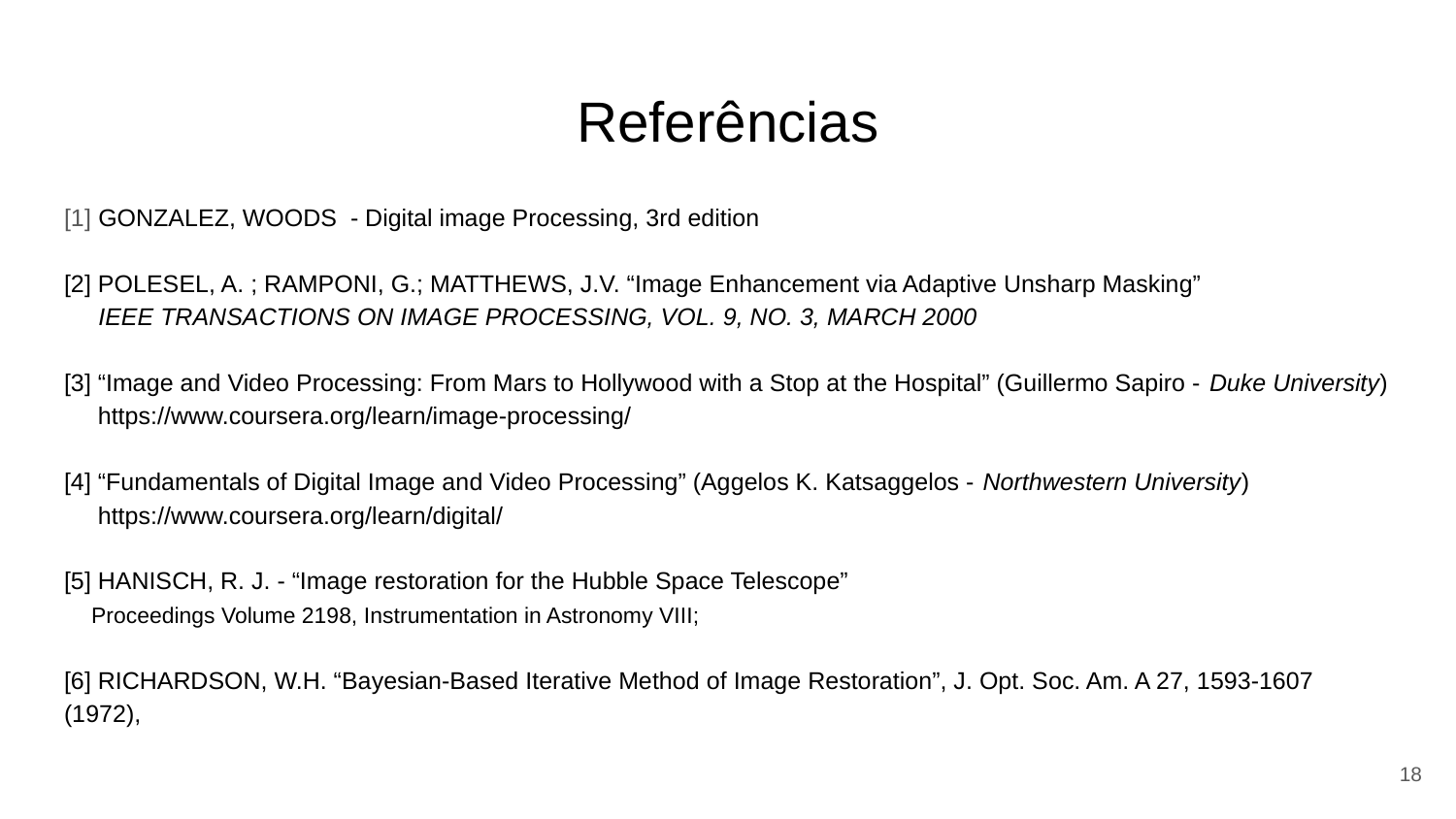

# Referências
[1] GONZALEZ, WOODS  - Digital image Processing, 3rd edition
[2] POLESEL, A. ; RAMPONI, G.; MATTHEWS, J.V. “Image Enhancement via Adaptive Unsharp Masking”
     IEEE TRANSACTIONS ON IMAGE PROCESSING, VOL. 9, NO. 3, MARCH 2000
[3] “Image and Video Processing: From Mars to Hollywood with a Stop at the Hospital” (Guillermo Sapiro - Duke University)
     https://www.coursera.org/learn/image-processing/
[4] “Fundamentals of Digital Image and Video Processing” (Aggelos K. Katsaggelos - Northwestern University)
     https://www.coursera.org/learn/digital/
[5] HANISCH, R. J. - “Image restoration for the Hubble Space Telescope”
    Proceedings Volume 2198, Instrumentation in Astronomy VIII;
[6] RICHARDSON, W.H. “Bayesian-Based Iterative Method of Image Restoration”, J. Opt. Soc. Am. A 27, 1593-1607 (1972),

18